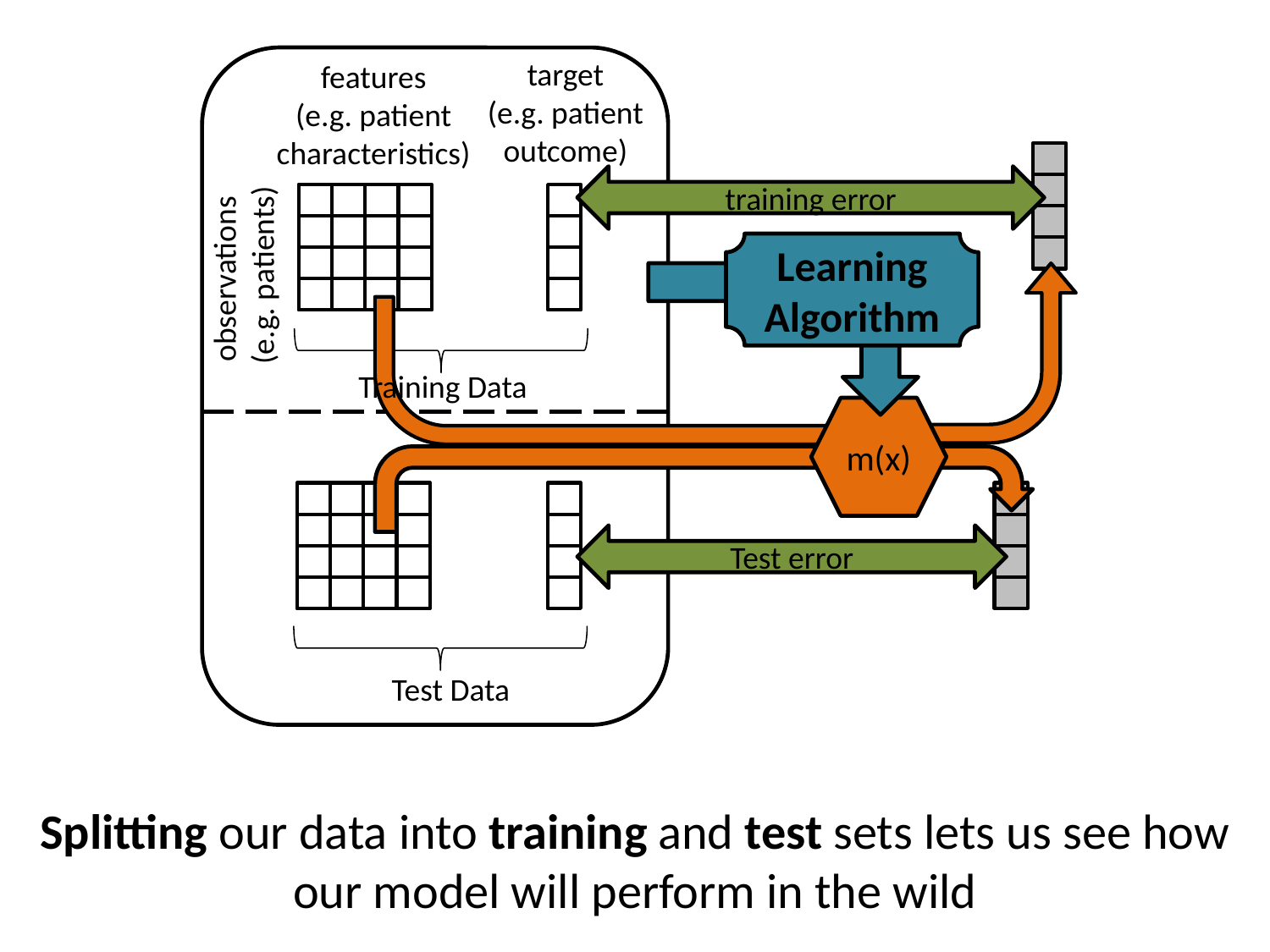

target
(e.g. patient outcome)
features
(e.g. patient characteristics)
training error

observations
(e.g. patients)

Learning Algorithm

Training Data
m(x)

Test error

Test Data
Splitting our data into training and test sets lets us see how our model will perform in the wild